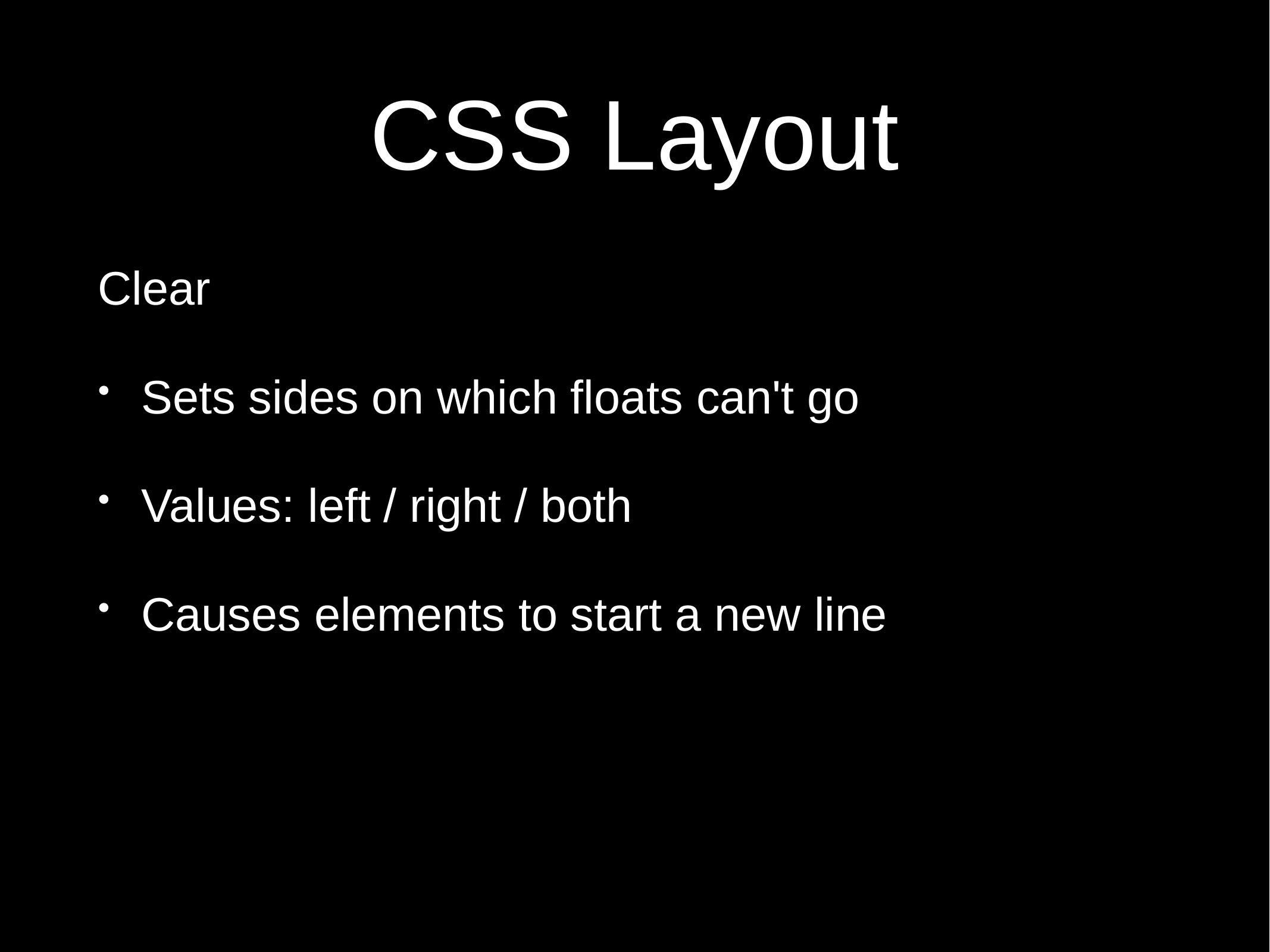

# CSS Layout
Clear
Sets sides on which floats can't go
Values: left / right / both
Causes elements to start a new line